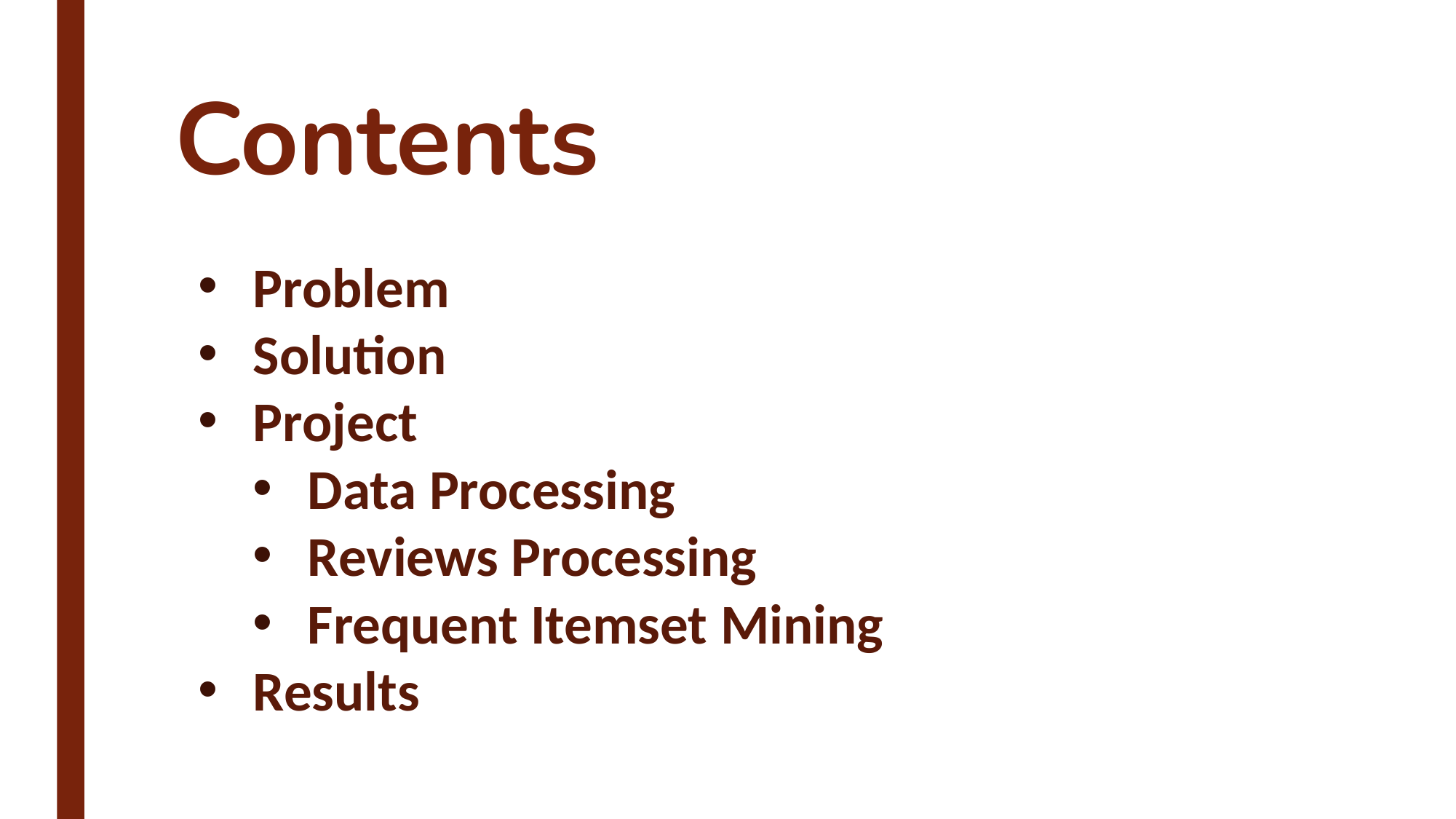

# Contents
Problem
Solution
Project
Data Processing
Reviews Processing
Frequent Itemset Mining
Results